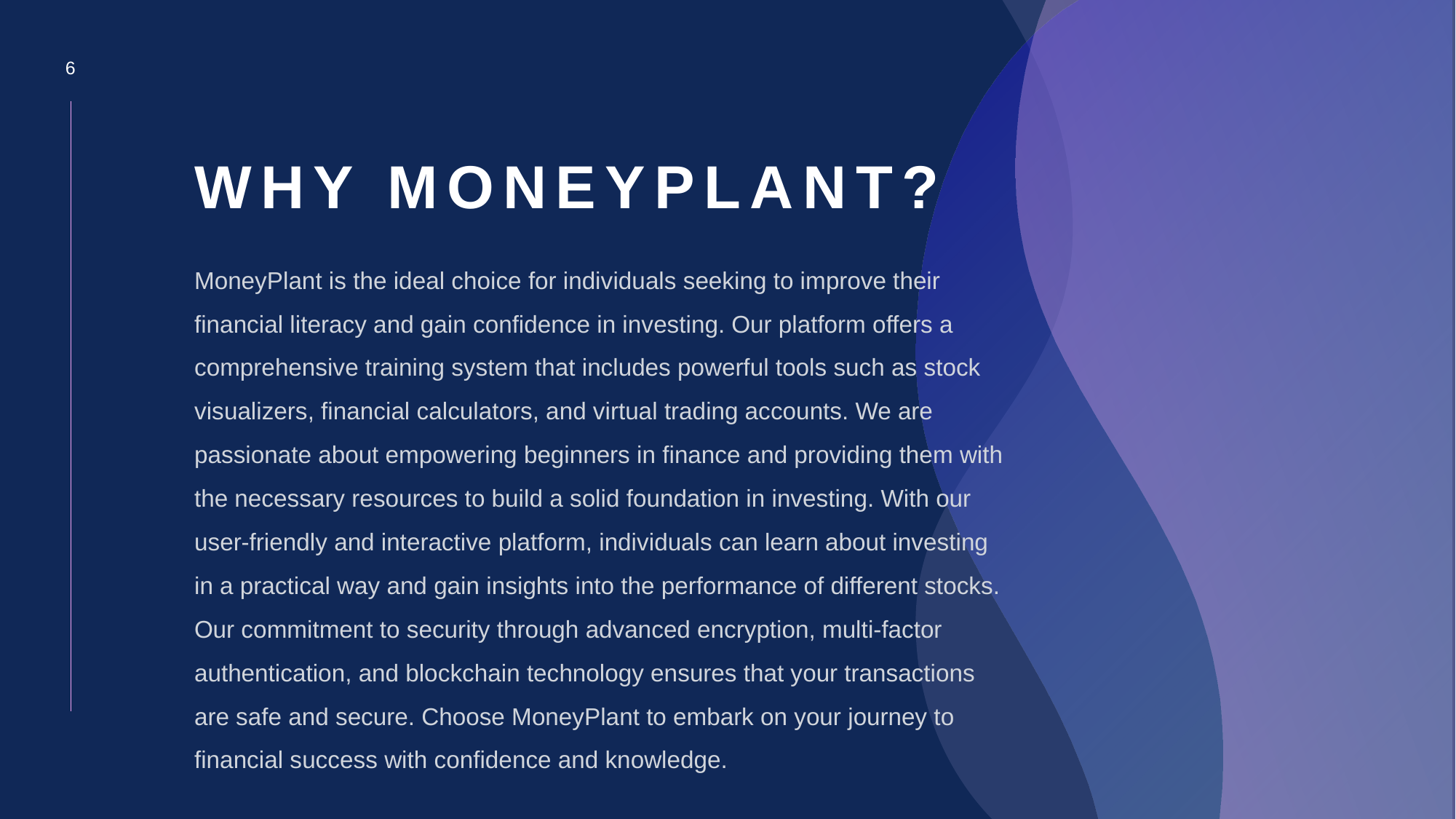

6
# Why Moneyplant?
MoneyPlant is the ideal choice for individuals seeking to improve their financial literacy and gain confidence in investing. Our platform offers a comprehensive training system that includes powerful tools such as stock visualizers, financial calculators, and virtual trading accounts. We are passionate about empowering beginners in finance and providing them with the necessary resources to build a solid foundation in investing. With our user-friendly and interactive platform, individuals can learn about investing in a practical way and gain insights into the performance of different stocks. Our commitment to security through advanced encryption, multi-factor authentication, and blockchain technology ensures that your transactions are safe and secure. Choose MoneyPlant to embark on your journey to financial success with confidence and knowledge.